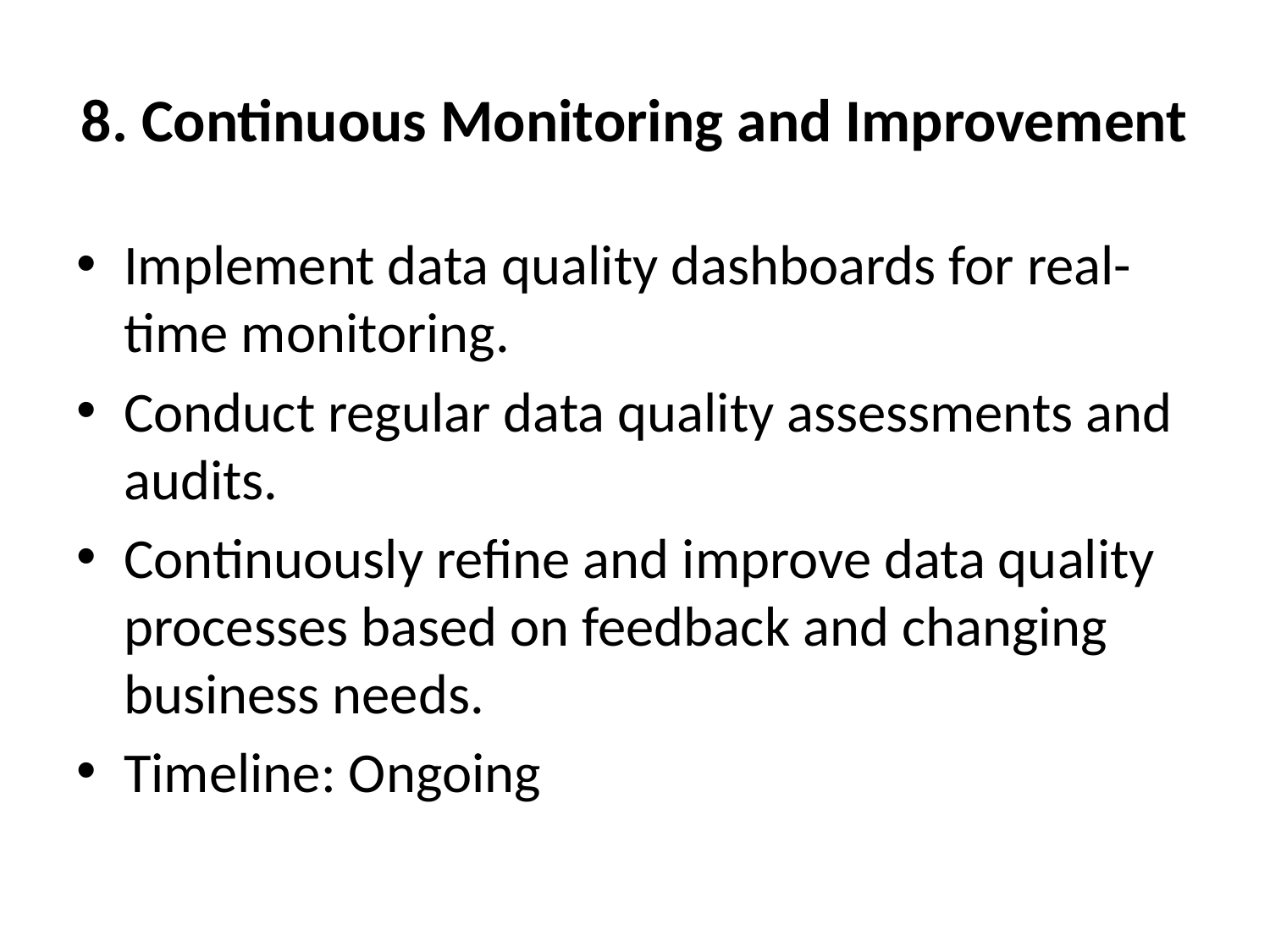

# 8. Continuous Monitoring and Improvement
Implement data quality dashboards for real-time monitoring.
Conduct regular data quality assessments and audits.
Continuously refine and improve data quality processes based on feedback and changing business needs.
Timeline: Ongoing